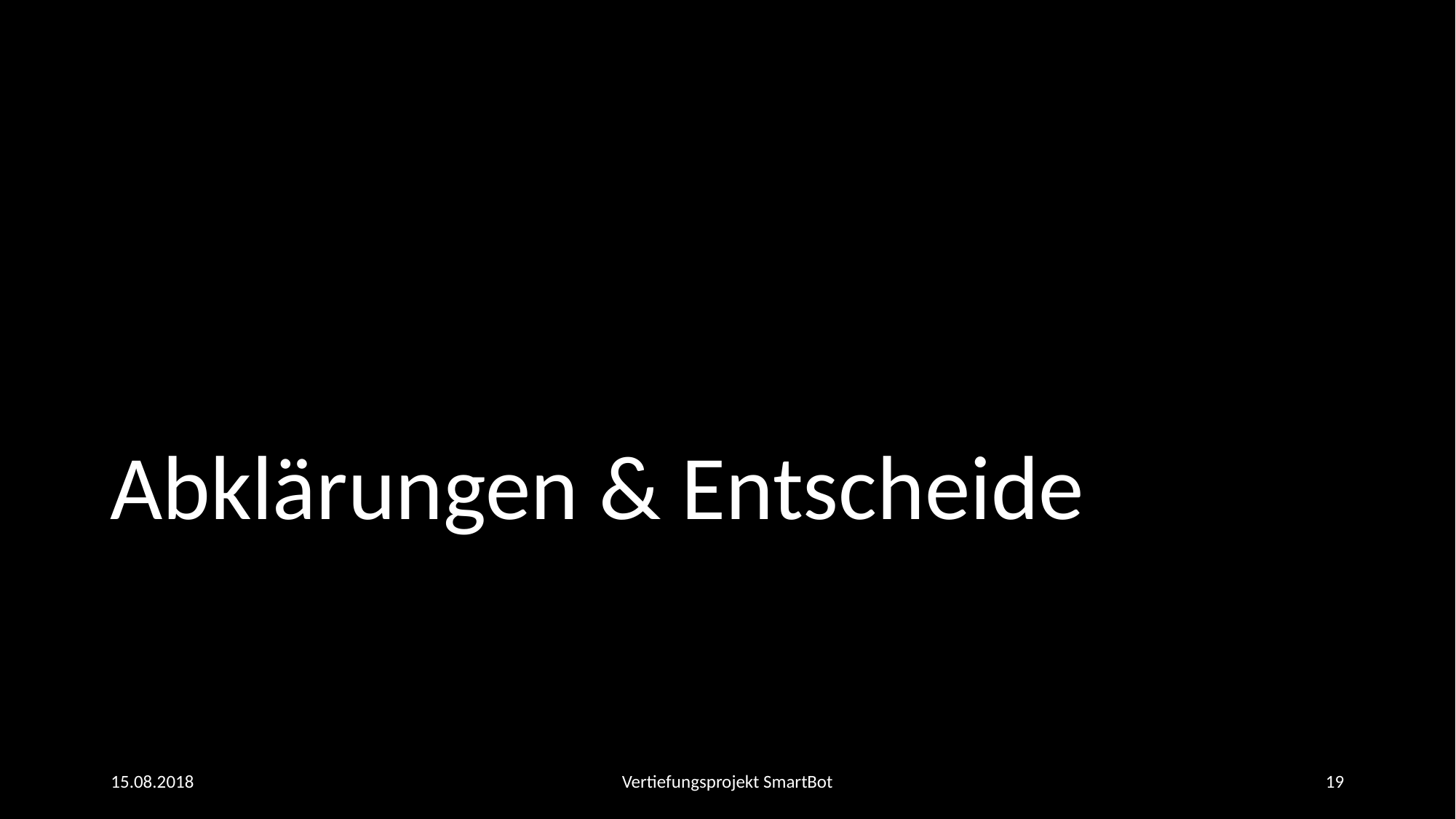

# Abklärungen & Entscheide

15.08.2018
Vertiefungsprojekt SmartBot
19